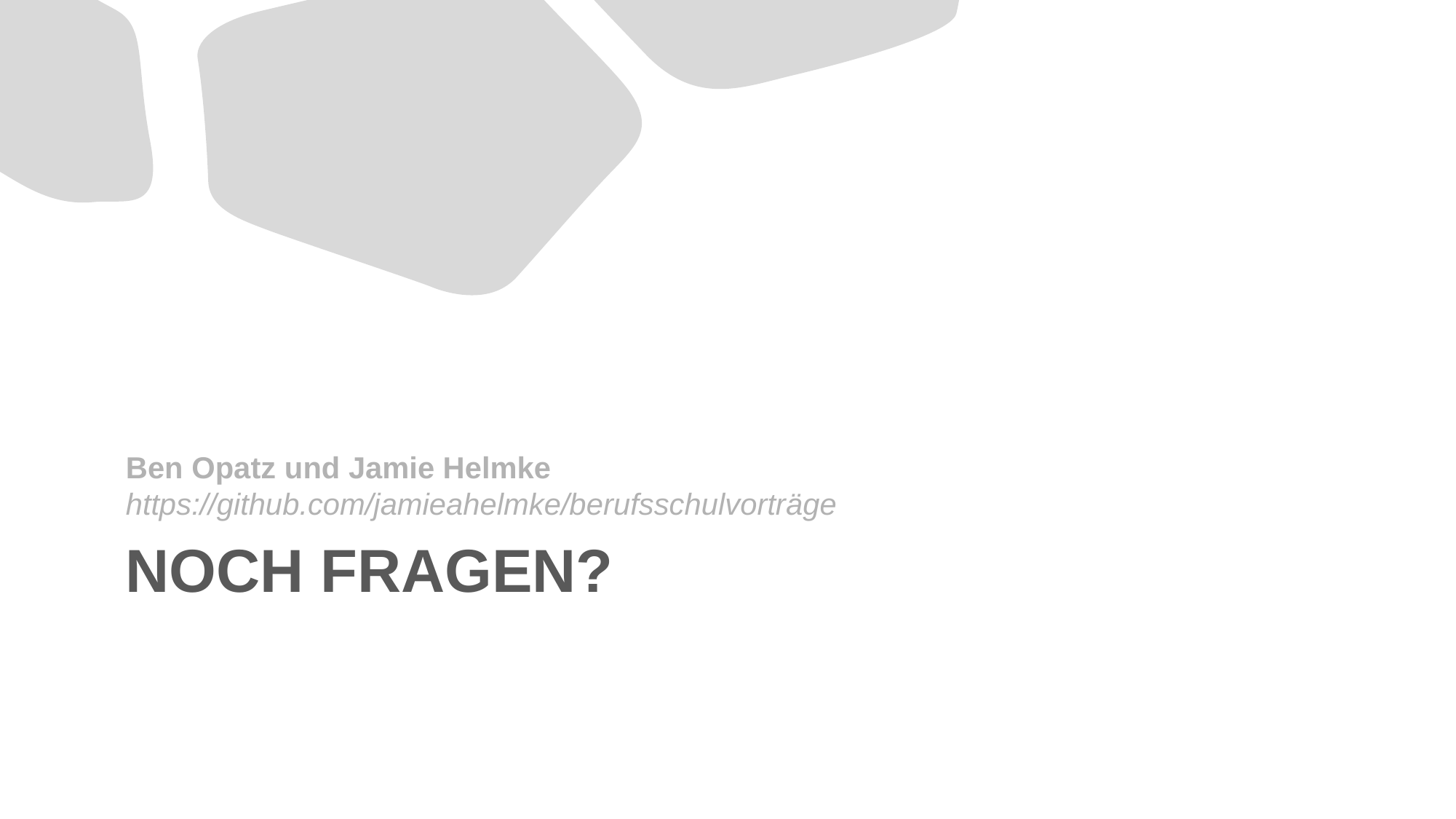

Ben Opatz und Jamie Helmke
https://github.com/jamieahelmke/berufsschulvorträge
# Noch Fragen?